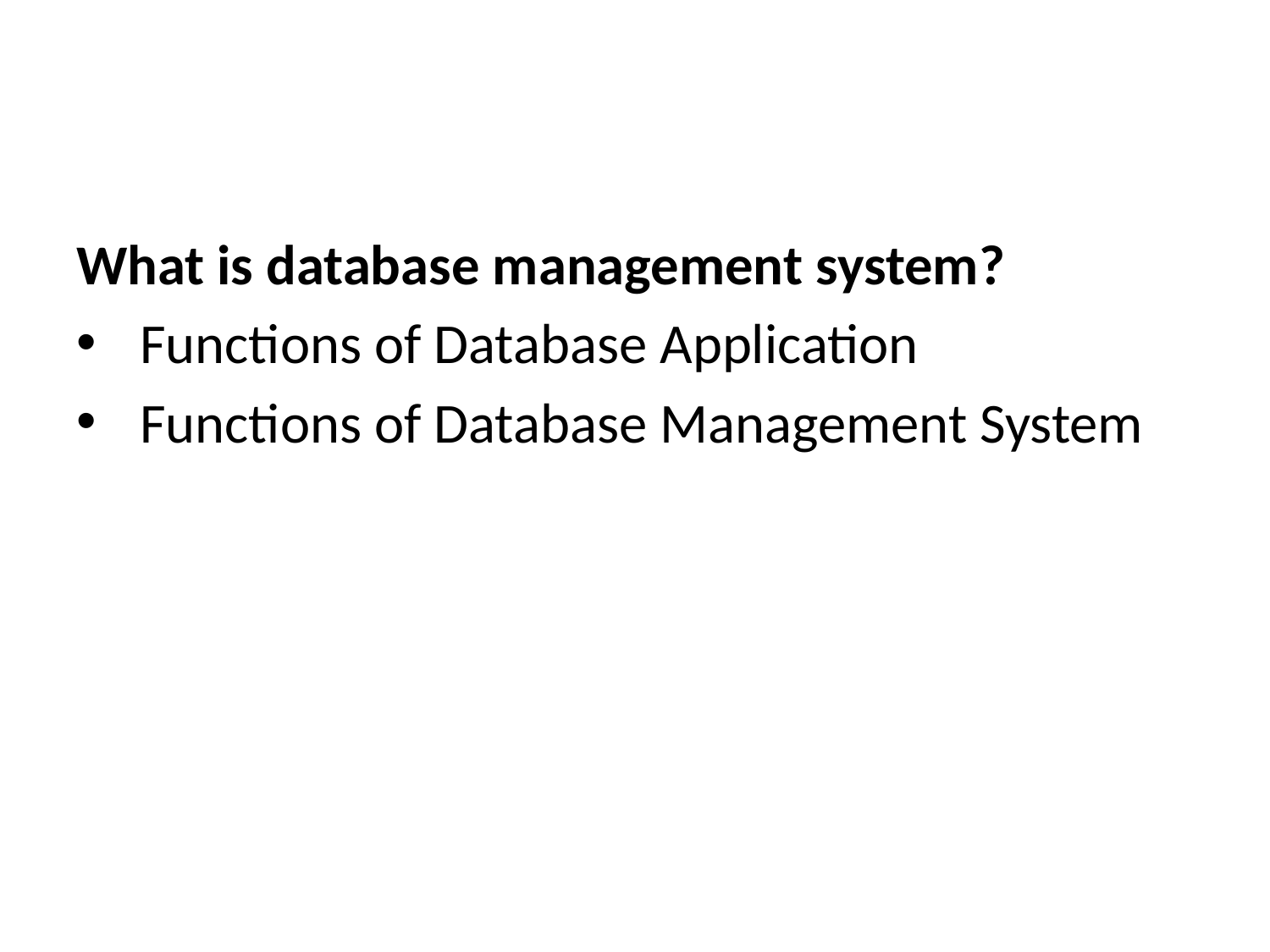

What is database management system?
Functions of Database Application
Functions of Database Management System